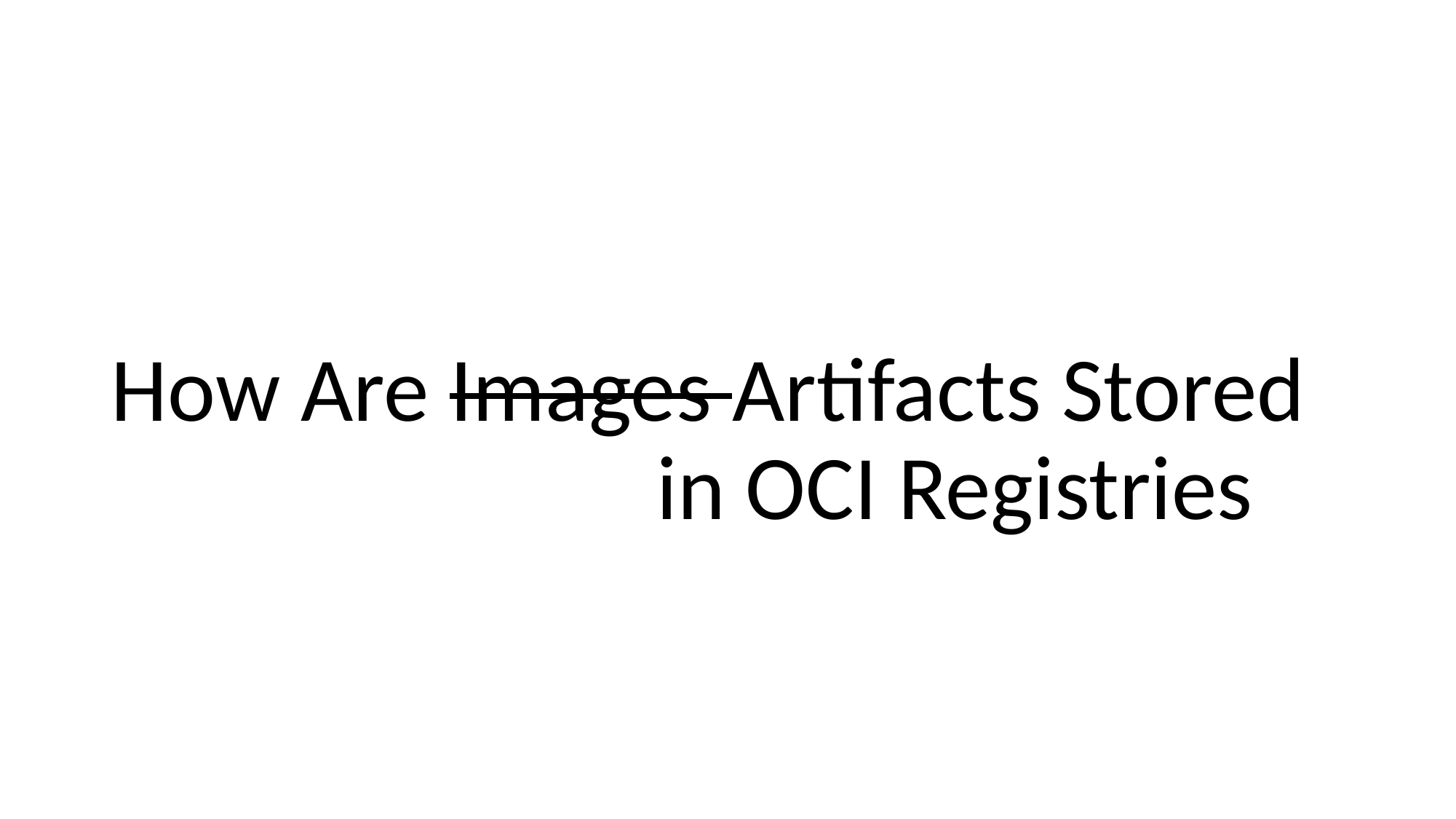

How Are Images Artifacts Stored
					in OCI Registries
# How Are Images Stored in OCI Registries